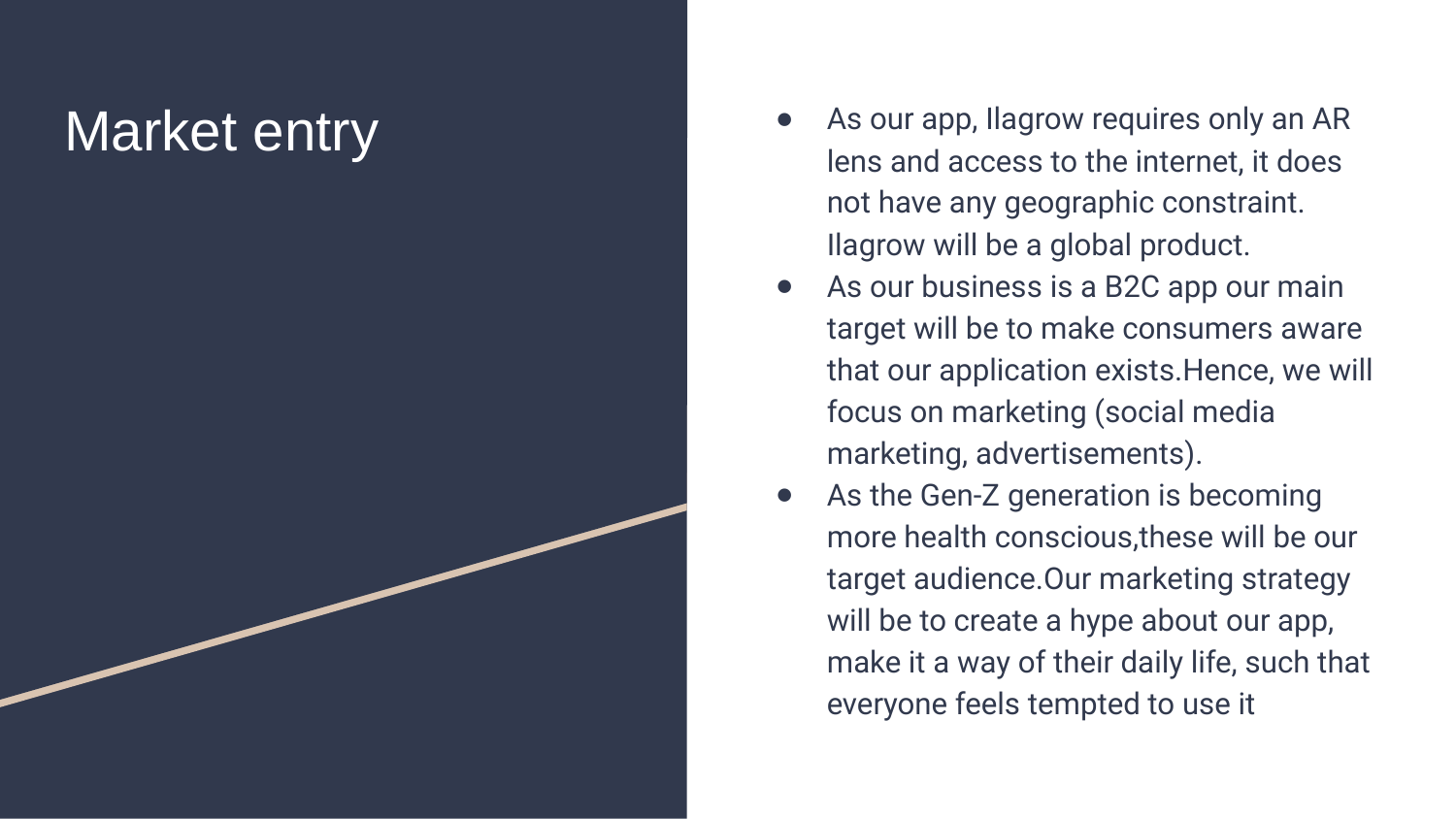

# Market entry
As our app, Ilagrow requires only an AR lens and access to the internet, it does not have any geographic constraint. Ilagrow will be a global product.
As our business is a B2C app our main target will be to make consumers aware that our application exists.Hence, we will focus on marketing (social media marketing, advertisements).
As the Gen-Z generation is becoming more health conscious,these will be our target audience.Our marketing strategy will be to create a hype about our app, make it a way of their daily life, such that everyone feels tempted to use it